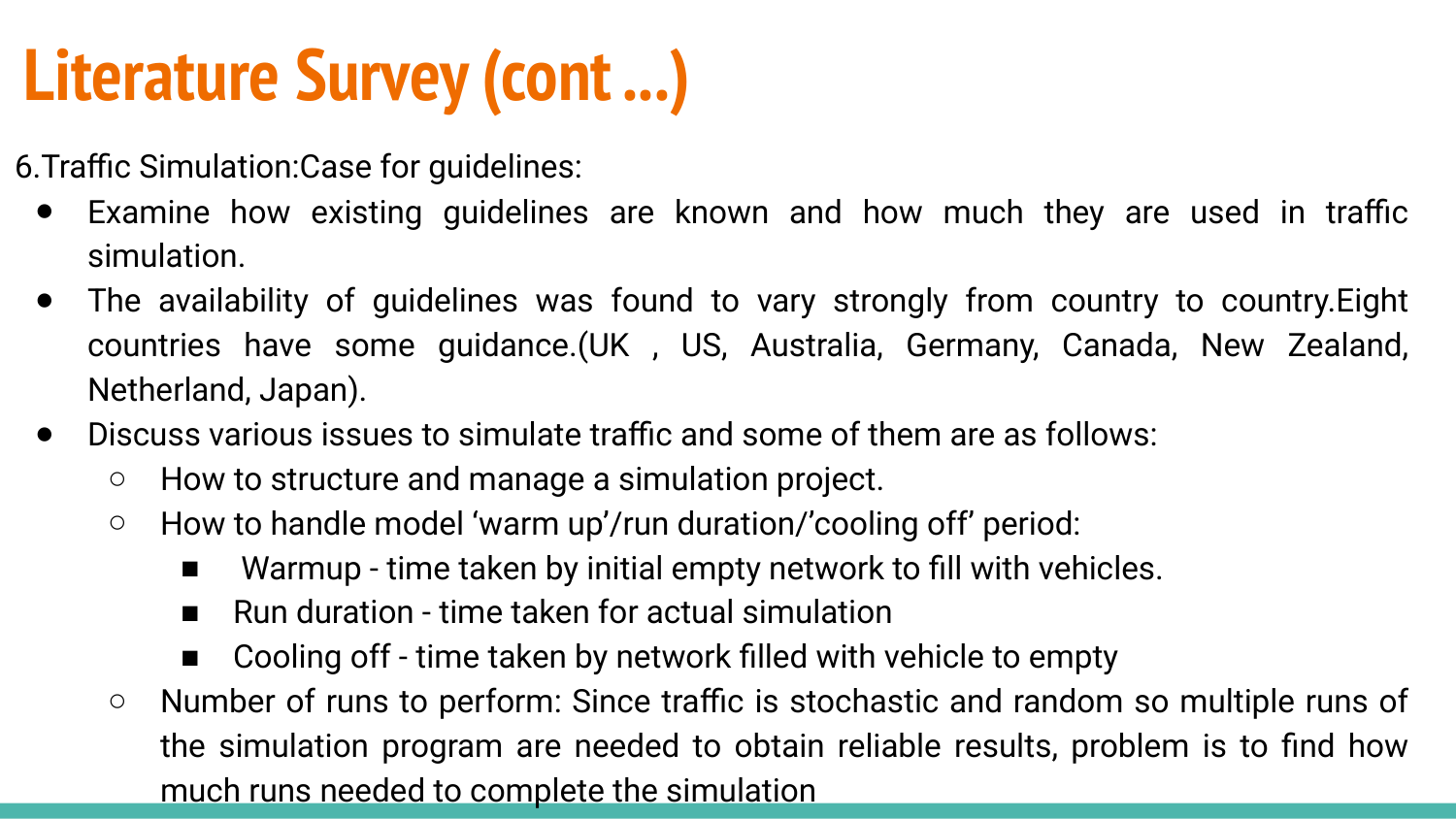

# Literature Survey (cont ...)

6.Traffic Simulation:Case for guidelines:
Examine how existing guidelines are known and how much they are used in traffic simulation.
The availability of guidelines was found to vary strongly from country to country.Eight countries have some guidance.(UK , US, Australia, Germany, Canada, New Zealand, Netherland, Japan).
Discuss various issues to simulate traffic and some of them are as follows:
How to structure and manage a simulation project.
How to handle model ‘warm up’/run duration/’cooling off’ period:
 Warmup - time taken by initial empty network to fill with vehicles.
Run duration - time taken for actual simulation
Cooling off - time taken by network filled with vehicle to empty
Number of runs to perform: Since traffic is stochastic and random so multiple runs of the simulation program are needed to obtain reliable results, problem is to find how much runs needed to complete the simulation